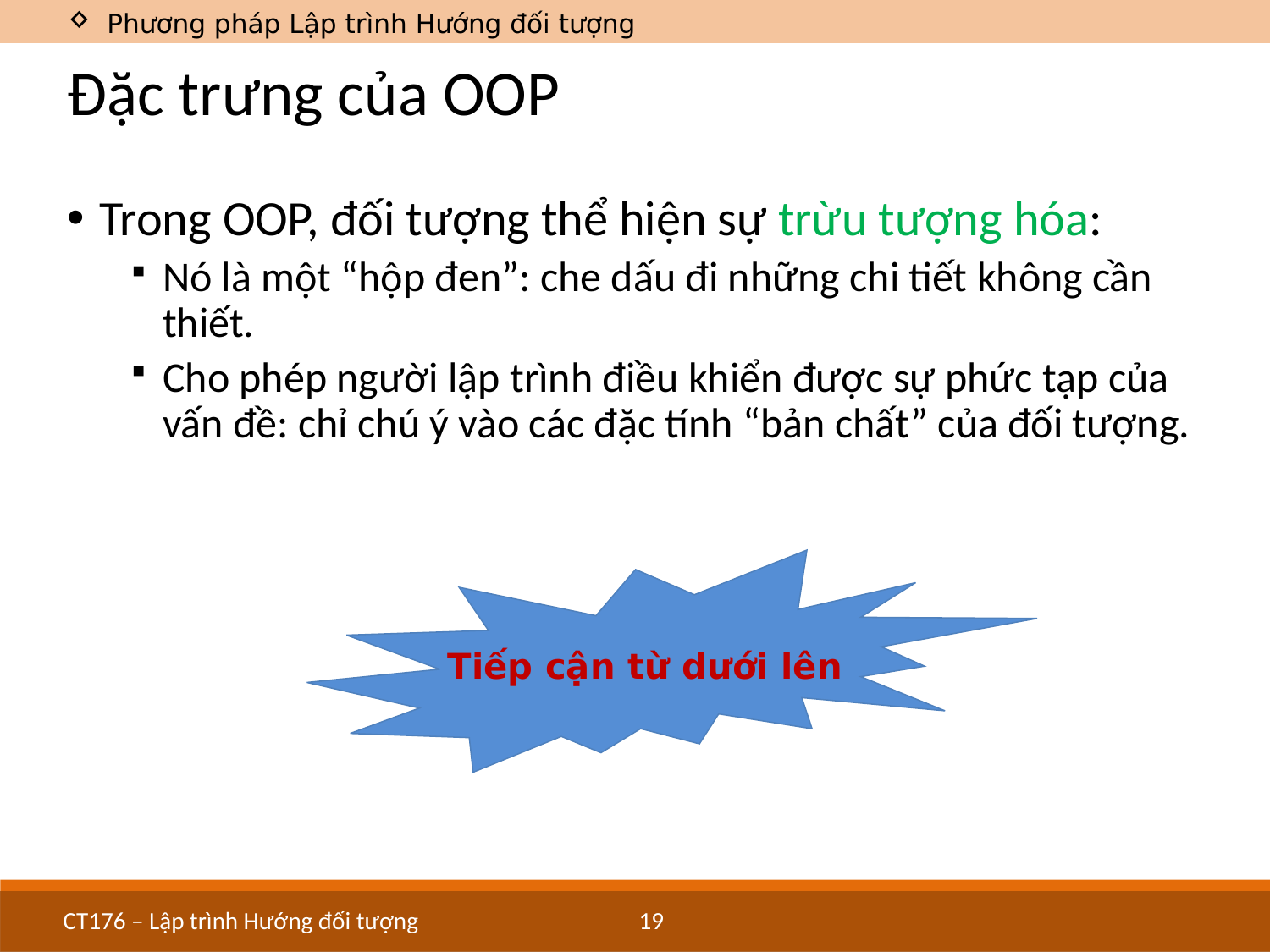

Phương pháp Lập trình Hướng đối tượng
# Đặc trưng của OOP
Trong OOP, đối tượng thể hiện sự trừu tượng hóa:
Nó là một “hộp đen”: che dấu đi những chi tiết không cần thiết.
Cho phép người lập trình điều khiển được sự phức tạp của vấn đề: chỉ chú ý vào các đặc tính “bản chất” của đối tượng.
Tiếp cận từ dưới lên